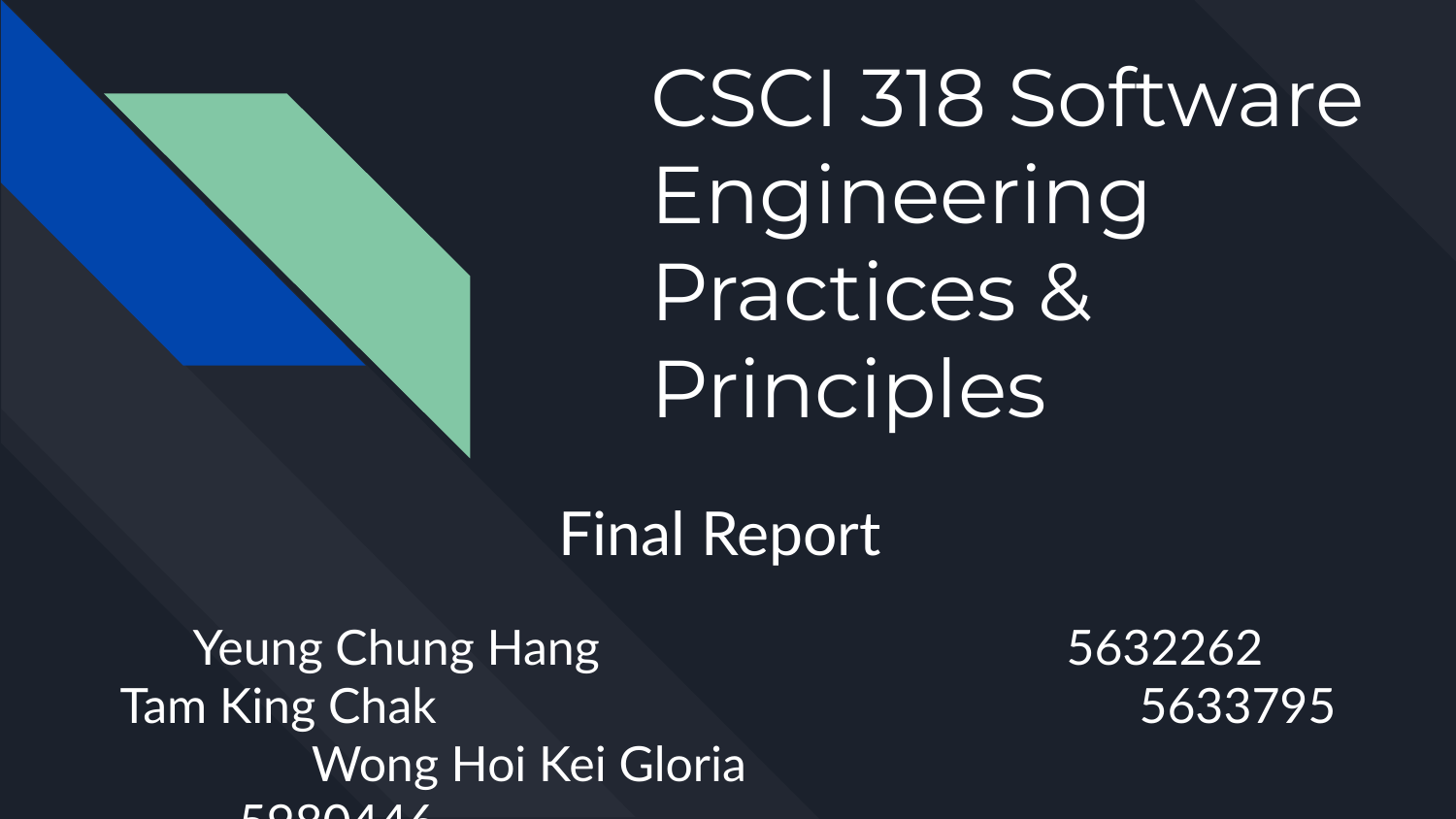

# CSCI 318 Software Engineering Practices & Principles
Final Report
Yeung Chung Hang				5632262
Tam King Chak					5633795
Wong Hoi Kei Gloria			       5980446